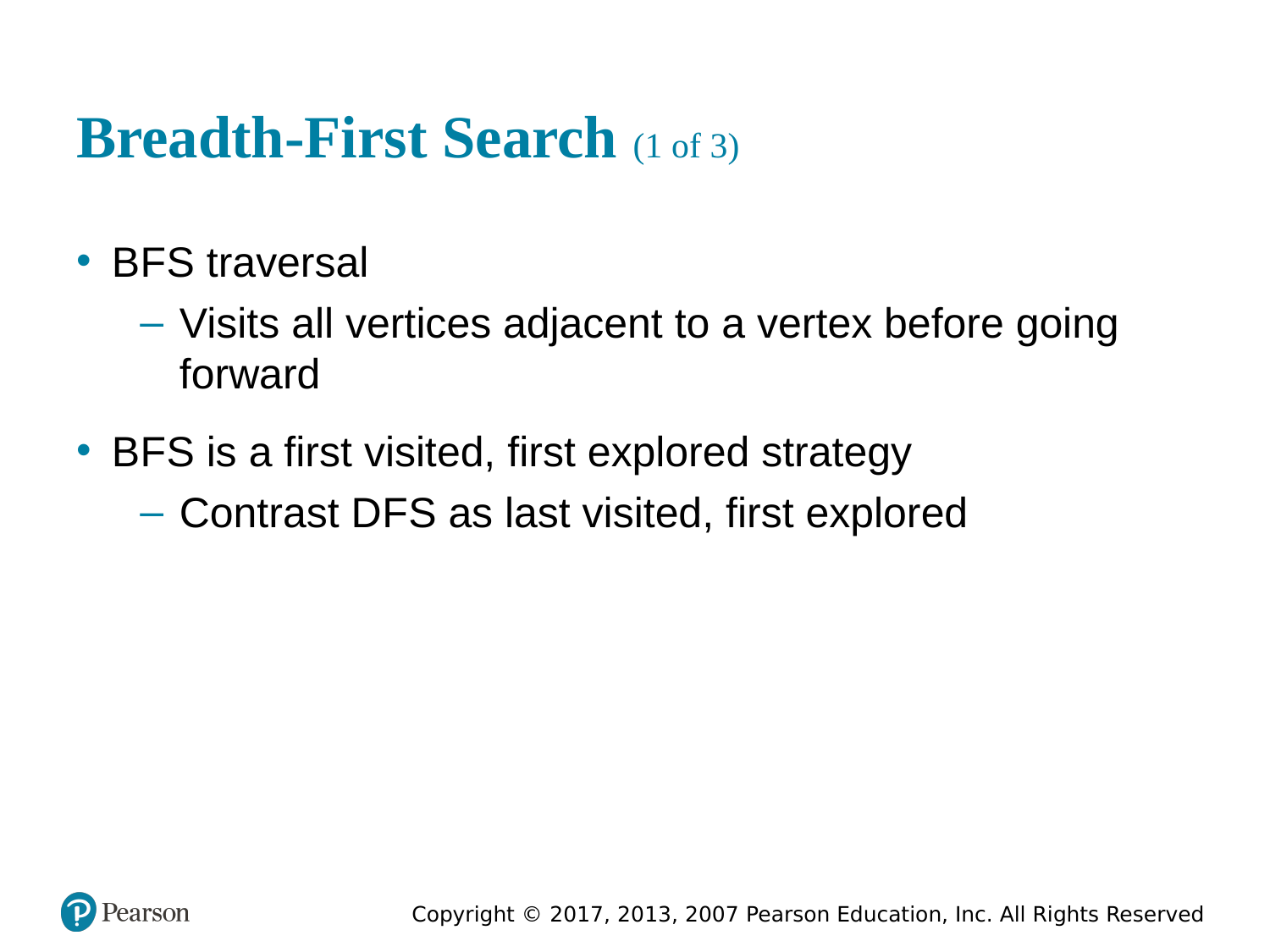

# Breadth-First Search (1 of 3)
B F S traversal
Visits all vertices adjacent to a vertex before going forward
B F S is a first visited, first explored strategy
Contrast D F S as last visited, first explored